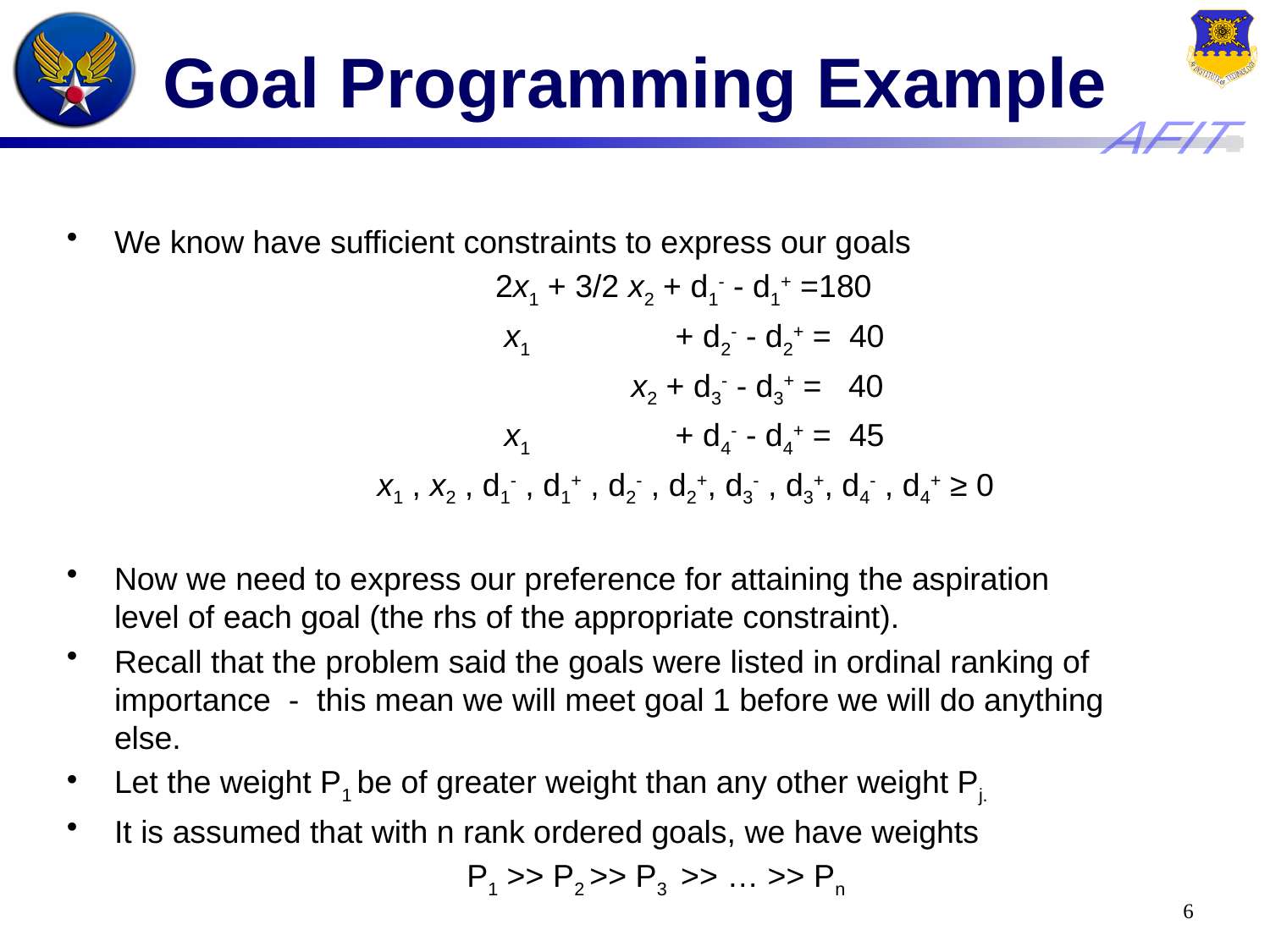

# Goal Programming Example
We know have sufficient constraints to express our goals
				2x1 + 3/2 x2 + d1- - d1+ =180
 				 x1 	      + d2- - d2+ =  40
					 x2 + d3- - d3+ =   40
 				 x1 	      + d4- - d4+ =  45
			 x1 , x2 , d1- , d1+ , d2- , d2+, d3- , d3+, d4- , d4+ ≥ 0

Now we need to express our preference for attaining the aspiration level of each goal (the rhs of the appropriate constraint).
Recall that the problem said the goals were listed in ordinal ranking of importance  -  this mean we will meet goal 1 before we will do anything else.
Let the weight P1 be of greater weight than any other weight Pj.
It is assumed that with n rank ordered goals, we have weights
                                             P1 >> P2 >> P3  >> … >> Pn

6